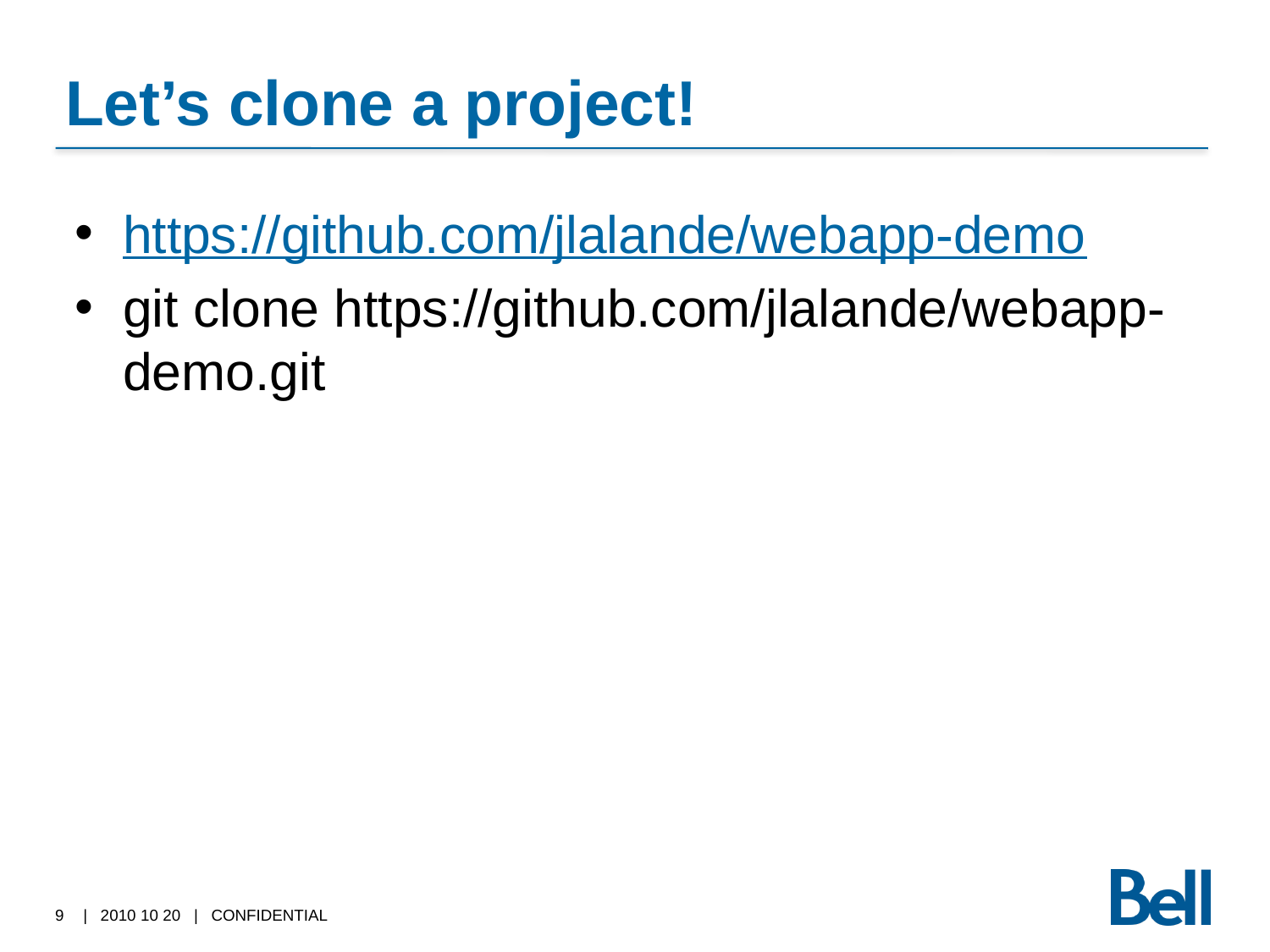

# Let’s clone a project!
https://github.com/jlalande/webapp-demo
git clone https://github.com/jlalande/webapp-demo.git
9
|   2010 10 20   |   CONFIDENTIAL